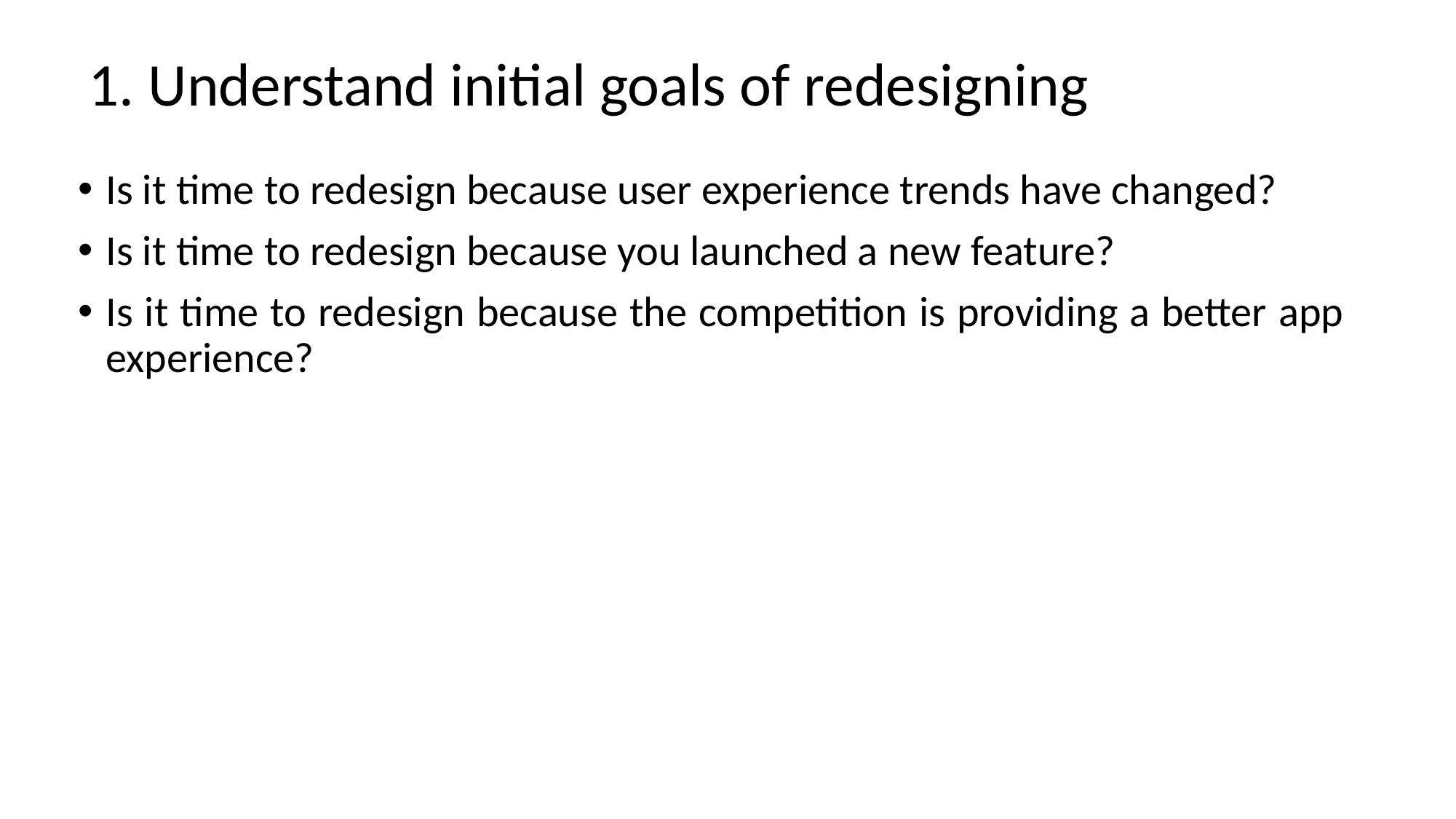

# 1. Understand initial goals of redesigning
Is it time to redesign because user experience trends have changed?
Is it time to redesign because you launched a new feature?
Is it time to redesign because the competition is providing a better app experience?